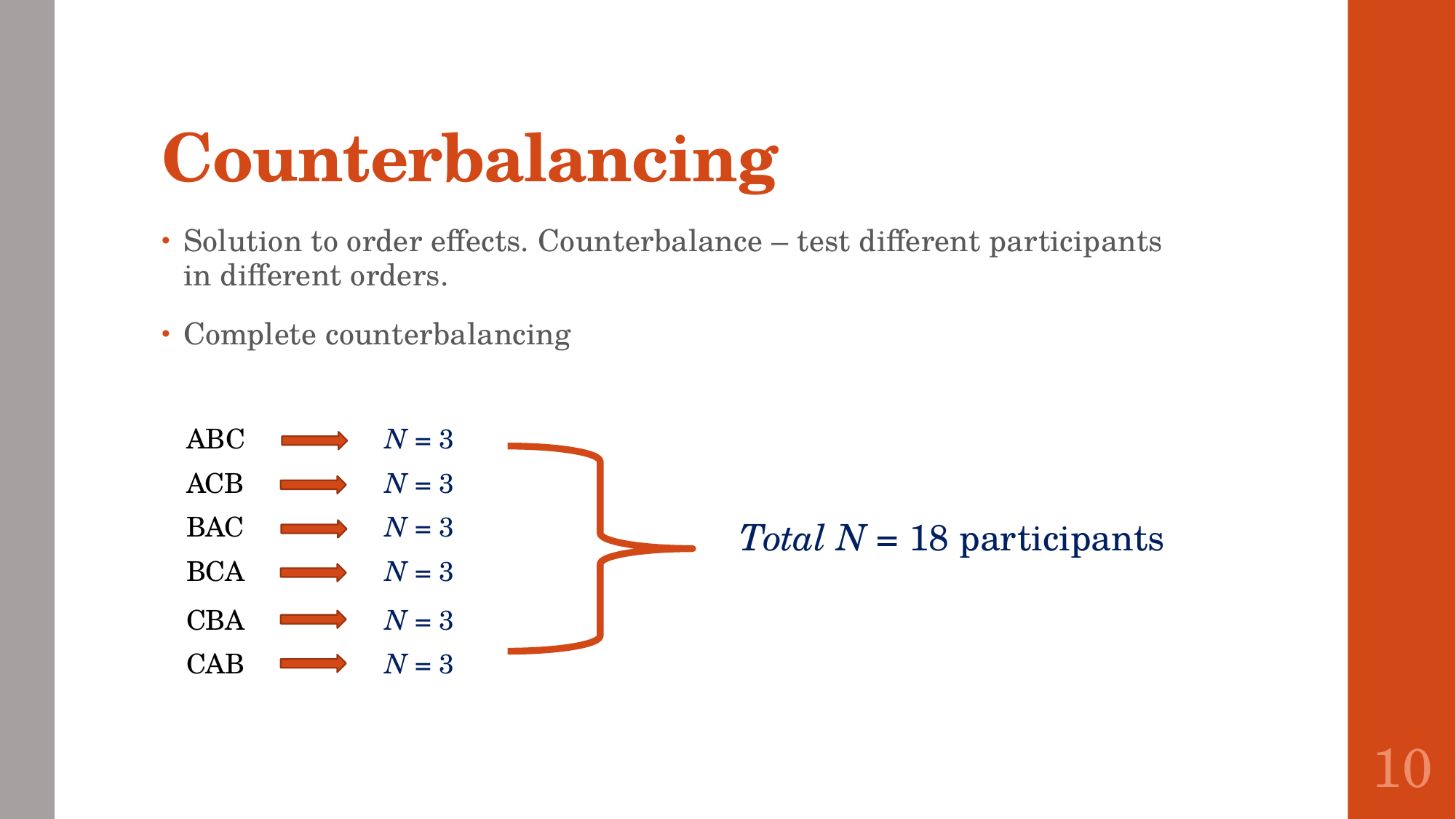

# Counterbalancing
Solution to order effects. Counterbalance – test different participants in different orders.
Complete counterbalancing
ABC
N = 3

ACB
N = 3

BAC
N = 3
Total N = 18 participants

BCA
N = 3

CBA
N = 3

CAB
N = 3

10